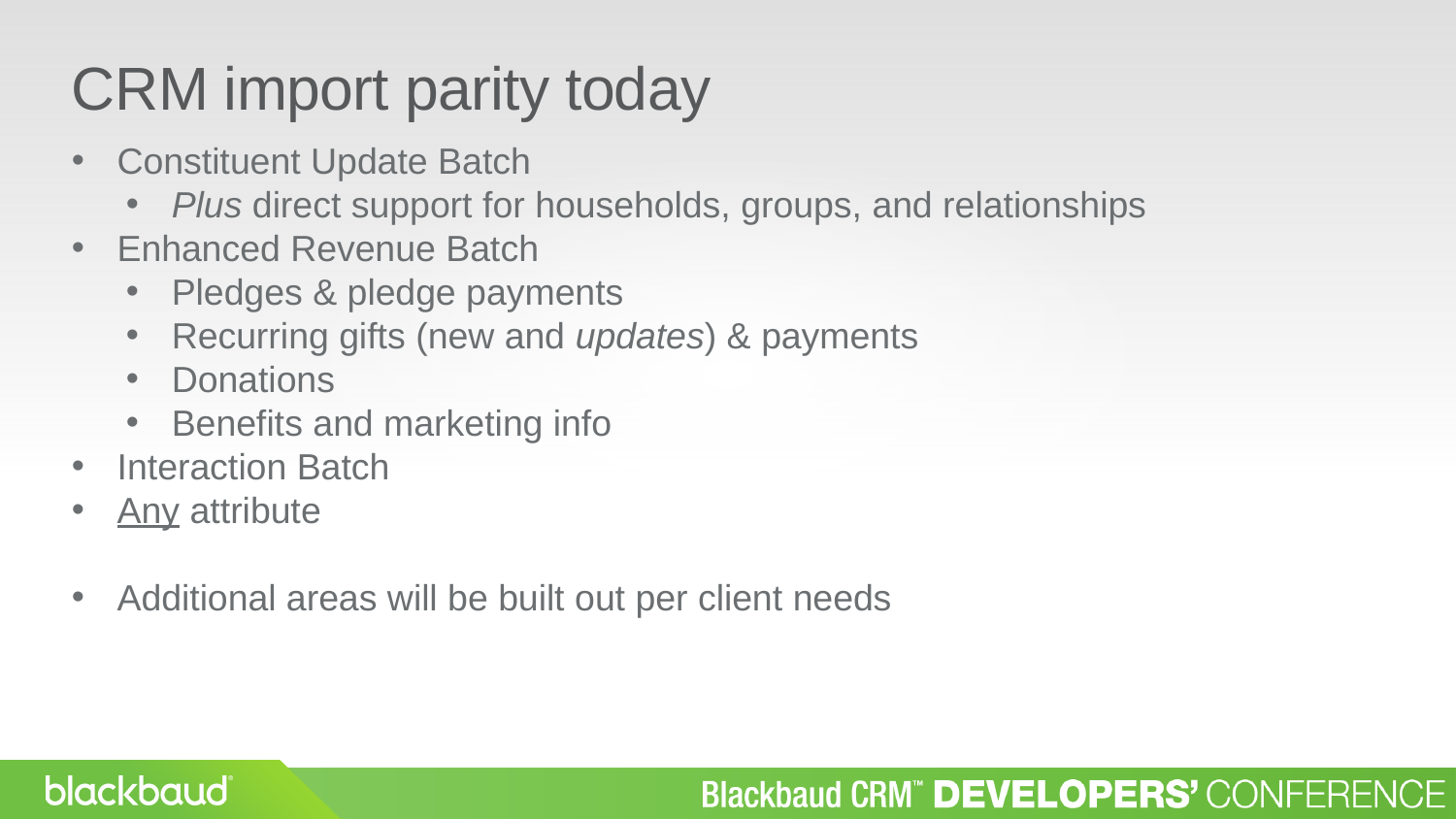

CRM import parity today
Constituent Update Batch
Plus direct support for households, groups, and relationships
Enhanced Revenue Batch
Pledges & pledge payments
Recurring gifts (new and updates) & payments
Donations
Benefits and marketing info
Interaction Batch
Any attribute

Additional areas will be built out per client needs